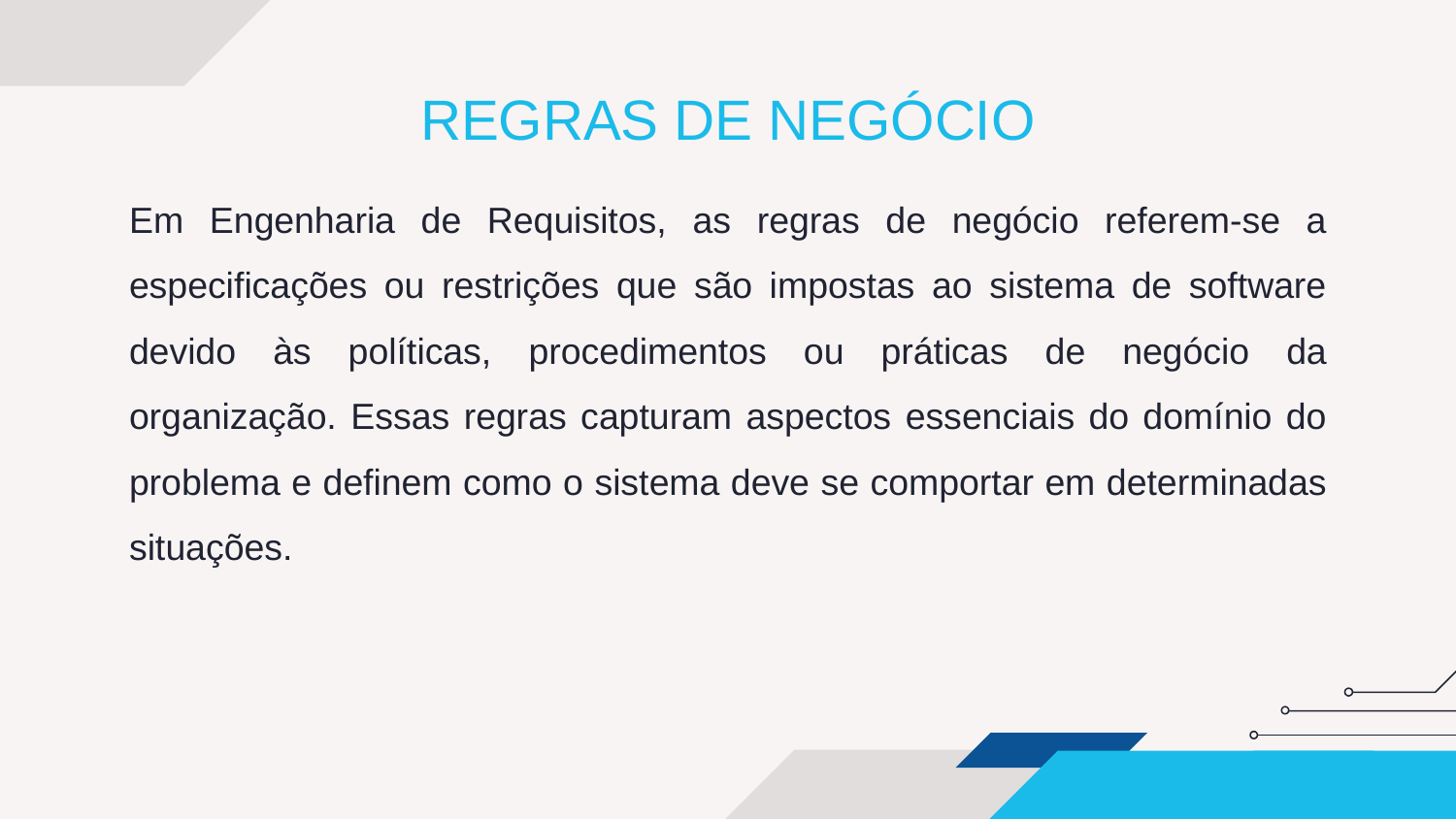

# REGRAS DE NEGÓCIO
Em Engenharia de Requisitos, as regras de negócio referem-se a especificações ou restrições que são impostas ao sistema de software devido às políticas, procedimentos ou práticas de negócio da organização. Essas regras capturam aspectos essenciais do domínio do problema e definem como o sistema deve se comportar em determinadas situações.
10